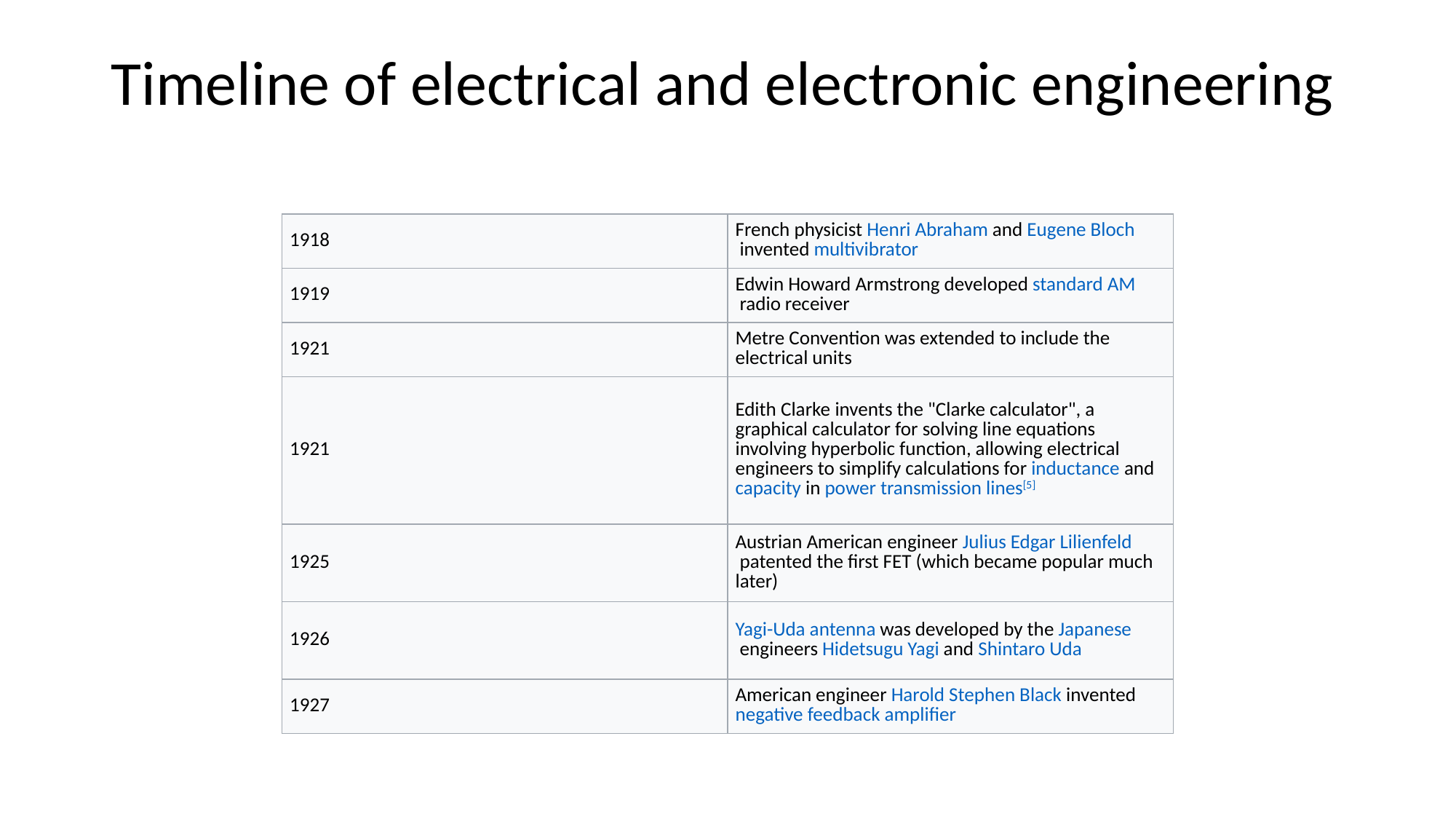

# Timeline of electrical and electronic engineering
| 1918 | French physicist Henri Abraham and Eugene Bloch invented multivibrator |
| --- | --- |
| 1919 | Edwin Howard Armstrong developed standard AM radio receiver |
| 1921 | Metre Convention was extended to include the electrical units |
| 1921 | Edith Clarke invents the "Clarke calculator", a graphical calculator for solving line equations involving hyperbolic function, allowing electrical engineers to simplify calculations for inductance and capacity in power transmission lines[5] |
| 1925 | Austrian American engineer Julius Edgar Lilienfeld patented the first FET (which became popular much later) |
| 1926 | Yagi-Uda antenna was developed by the Japanese engineers Hidetsugu Yagi and Shintaro Uda |
| 1927 | American engineer Harold Stephen Black invented negative feedback amplifier |